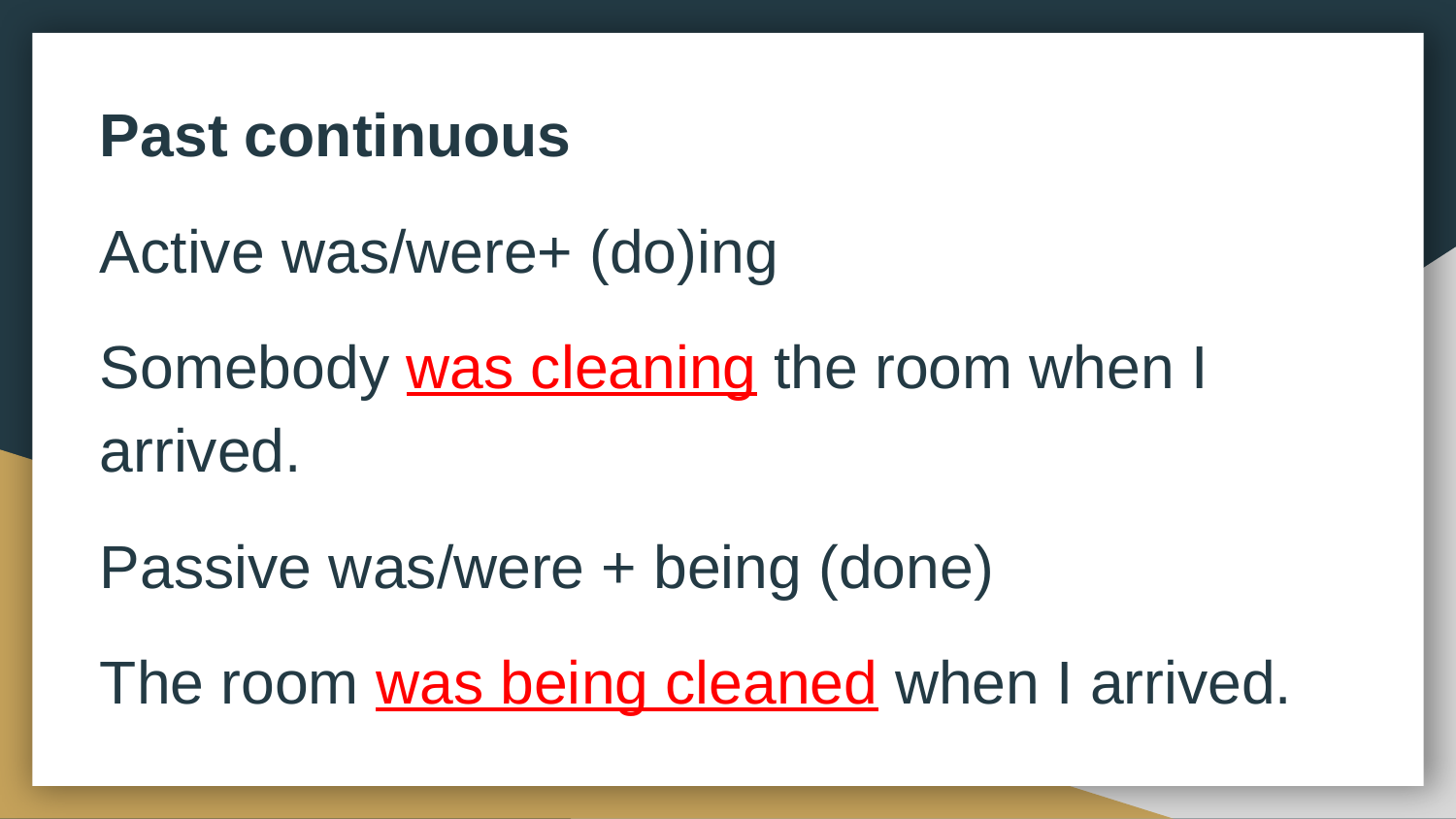

Past continuous
Active was/were+ (do)ing
Somebody was cleaning the room when I arrived.
Passive was/were + being (done)
The room was being cleaned when I arrived.